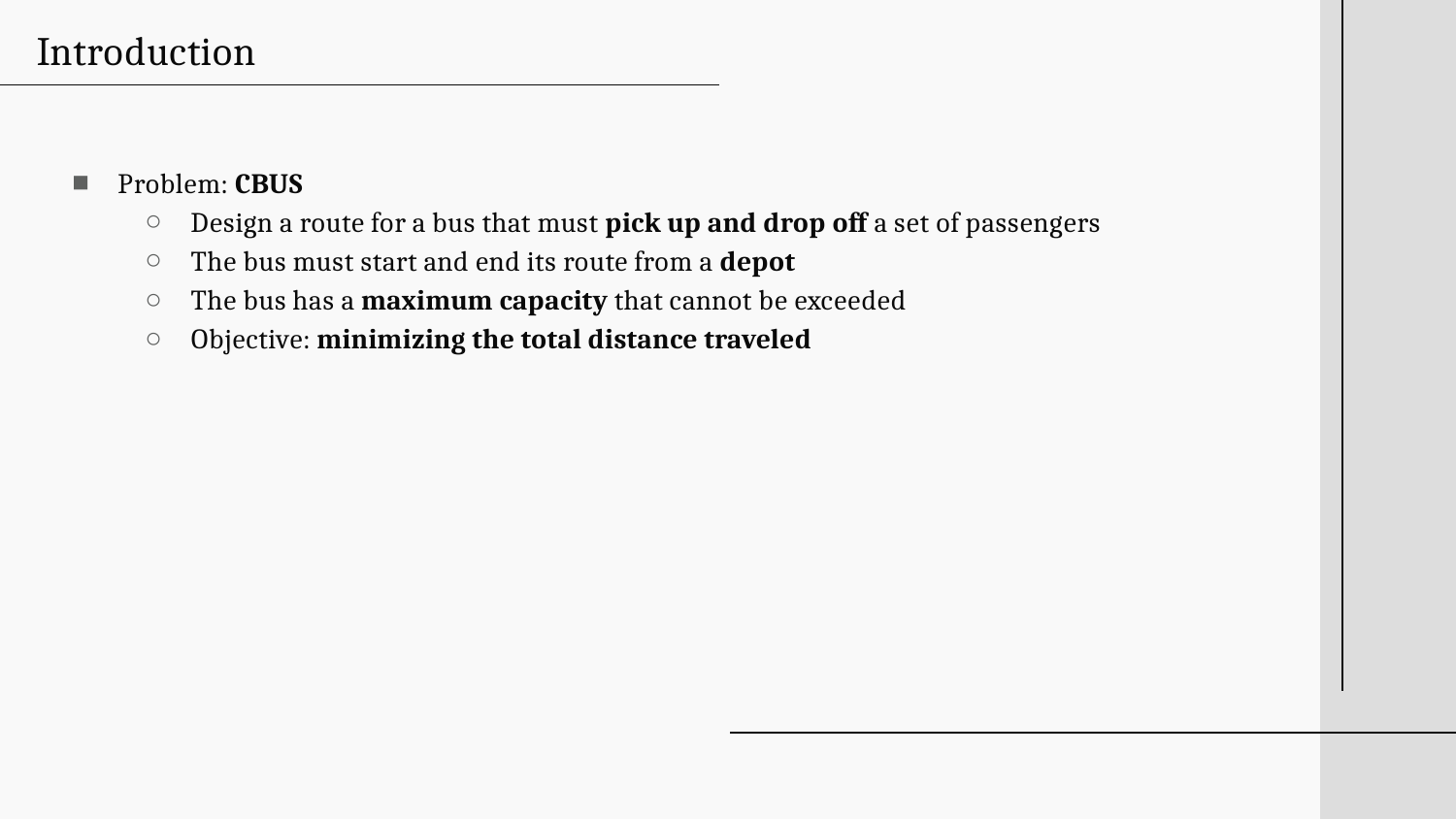

# Introduction
Problem: CBUS
Design a route for a bus that must pick up and drop off a set of passengers
The bus must start and end its route from a depot
The bus has a maximum capacity that cannot be exceeded
Objective: minimizing the total distance traveled